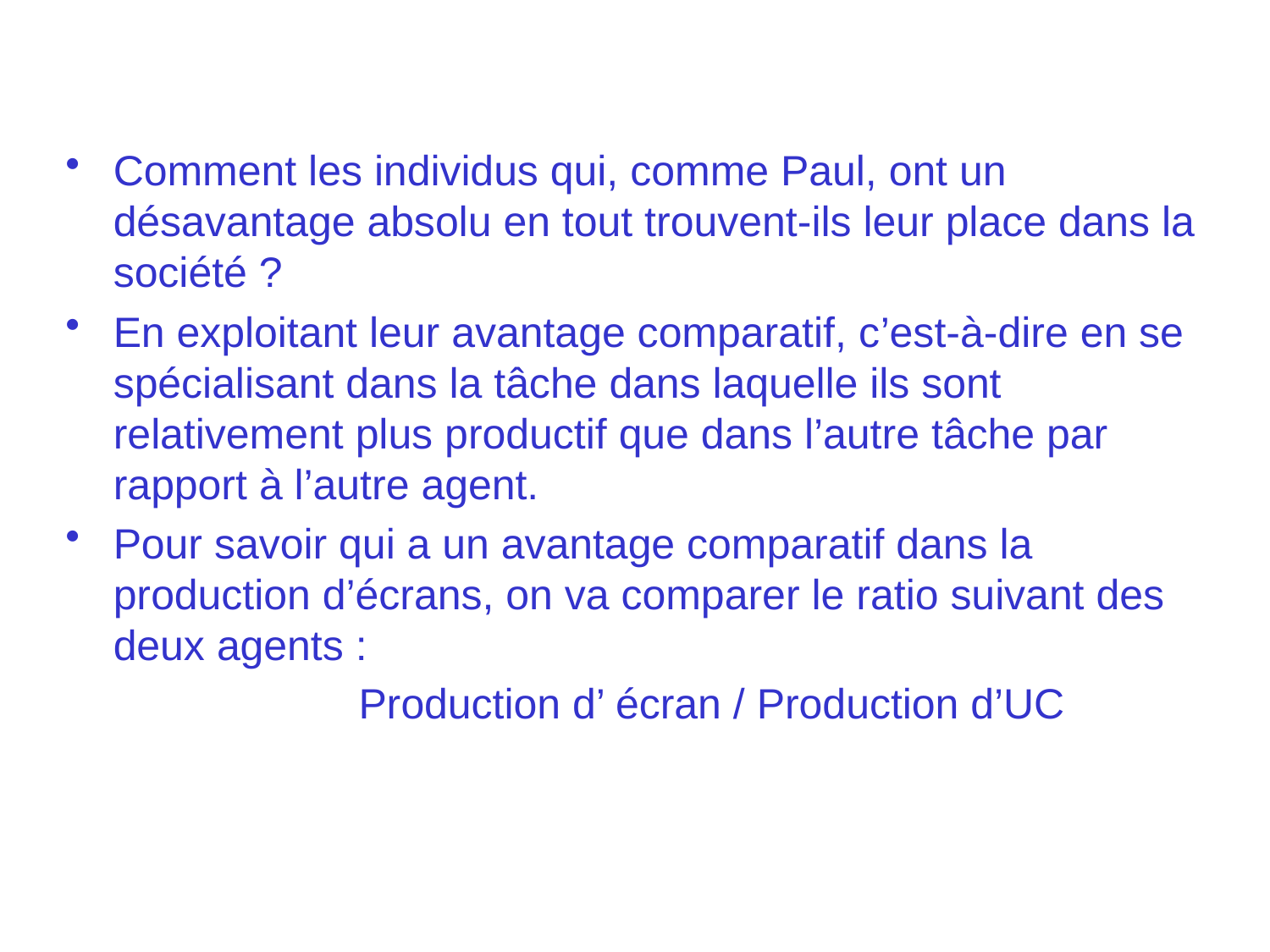

Comment les individus qui, comme Paul, ont un désavantage absolu en tout trouvent-ils leur place dans la société ?
En exploitant leur avantage comparatif, c’est-à-dire en se spécialisant dans la tâche dans laquelle ils sont relativement plus productif que dans l’autre tâche par rapport à l’autre agent.
Pour savoir qui a un avantage comparatif dans la production d’écrans, on va comparer le ratio suivant des deux agents :
			Production d’ écran / Production d’UC